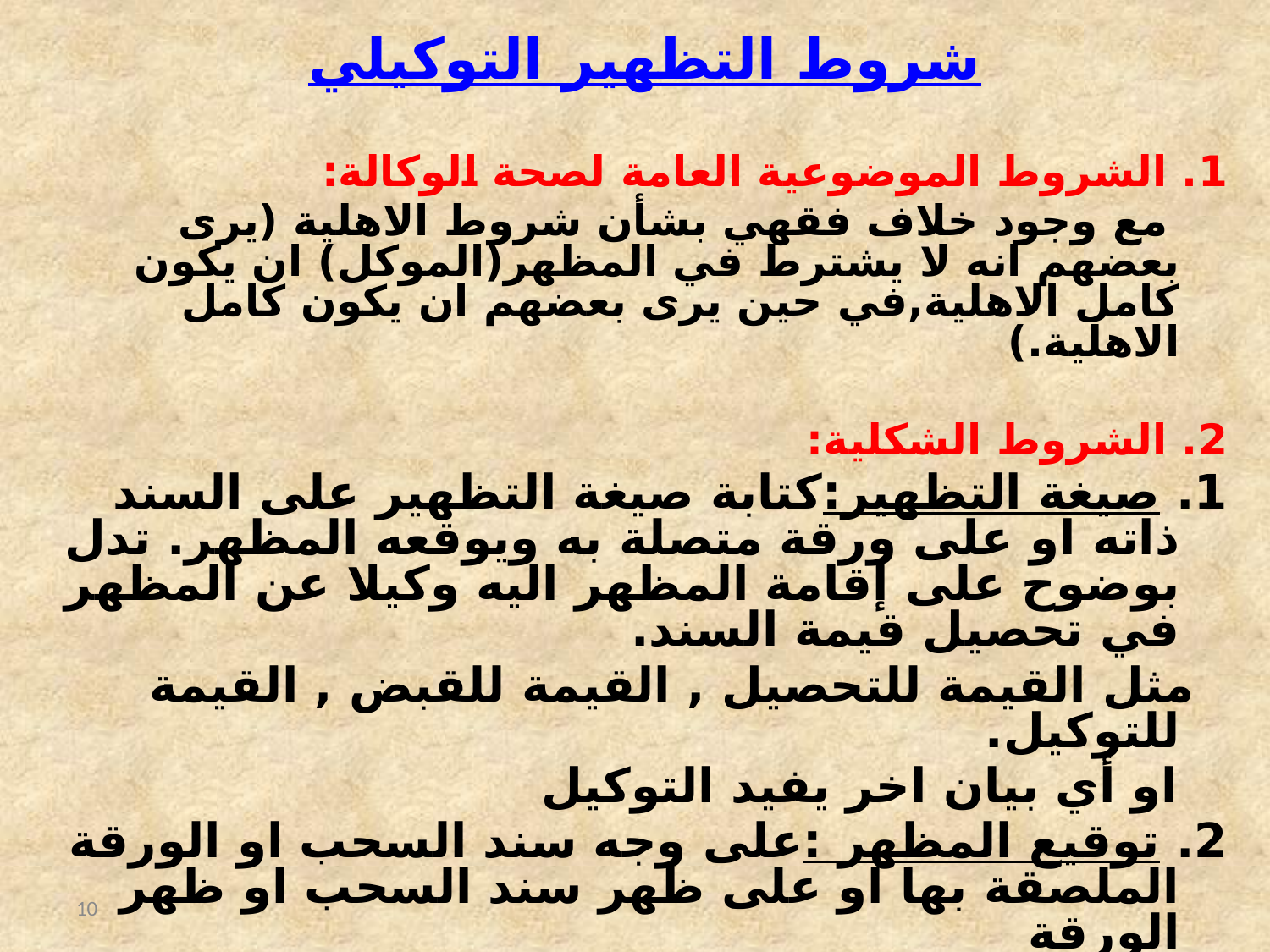

شروط التظهير التوكيلي

1. الشروط الموضوعية العامة لصحة الوكالة:
    مع وجود خلاف فقهي بشأن شروط الاهلية (يرى بعضهم انه لا يشترط في المظهر(الموكل) ان يكون كامل الاهلية,في حين يرى بعضهم ان يكون كامل الاهلية.)

2. الشروط الشكلية:
1. صيغة التظهير:كتابة صيغة التظهير على السند ذاته او على ورقة متصلة به ويوقعه المظهر. تدل بوضوح على إقامة المظهر اليه وكيلا عن المظهر في تحصيل قيمة السند.
  مثل القيمة للتحصيل , القيمة للقبض , القيمة للتوكيل.
   او أي بيان اخر يفيد التوكيل
2. توقيع المظهر :على وجه سند السحب او الورقة الملصقة بها او على ظهر سند السحب او ظهر الورقة
* لم يشترط القانون ذكر اسم المظهر اليه

10